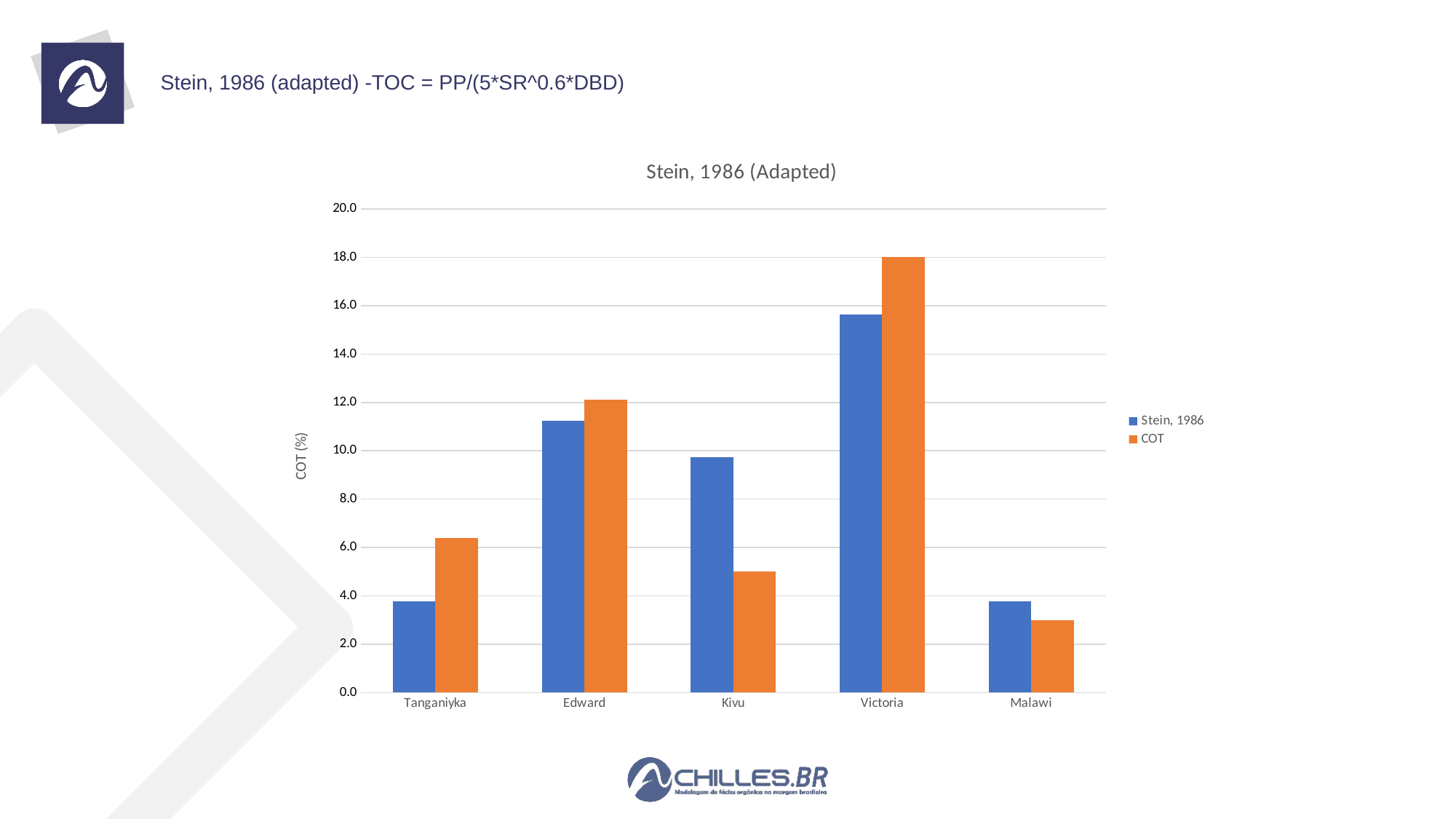

# Stein, 1986 (adapted) -TOC = PP/(5*SR^0.6*DBD)

### Chart: Stein, 1986 (Adapted)

| Category |  |  |
|---|---|---|
| Tanganiyka | 3.785744066881159 | 6.4 |
| Edward | 11.22951680027363 | 12.1 |
| Kivu | 9.745149602290473 | 5.0 |
| Victoria | 15.63043884787382 | 18.0 |
| Malawi | 3.785744066881159 | 3.0 |